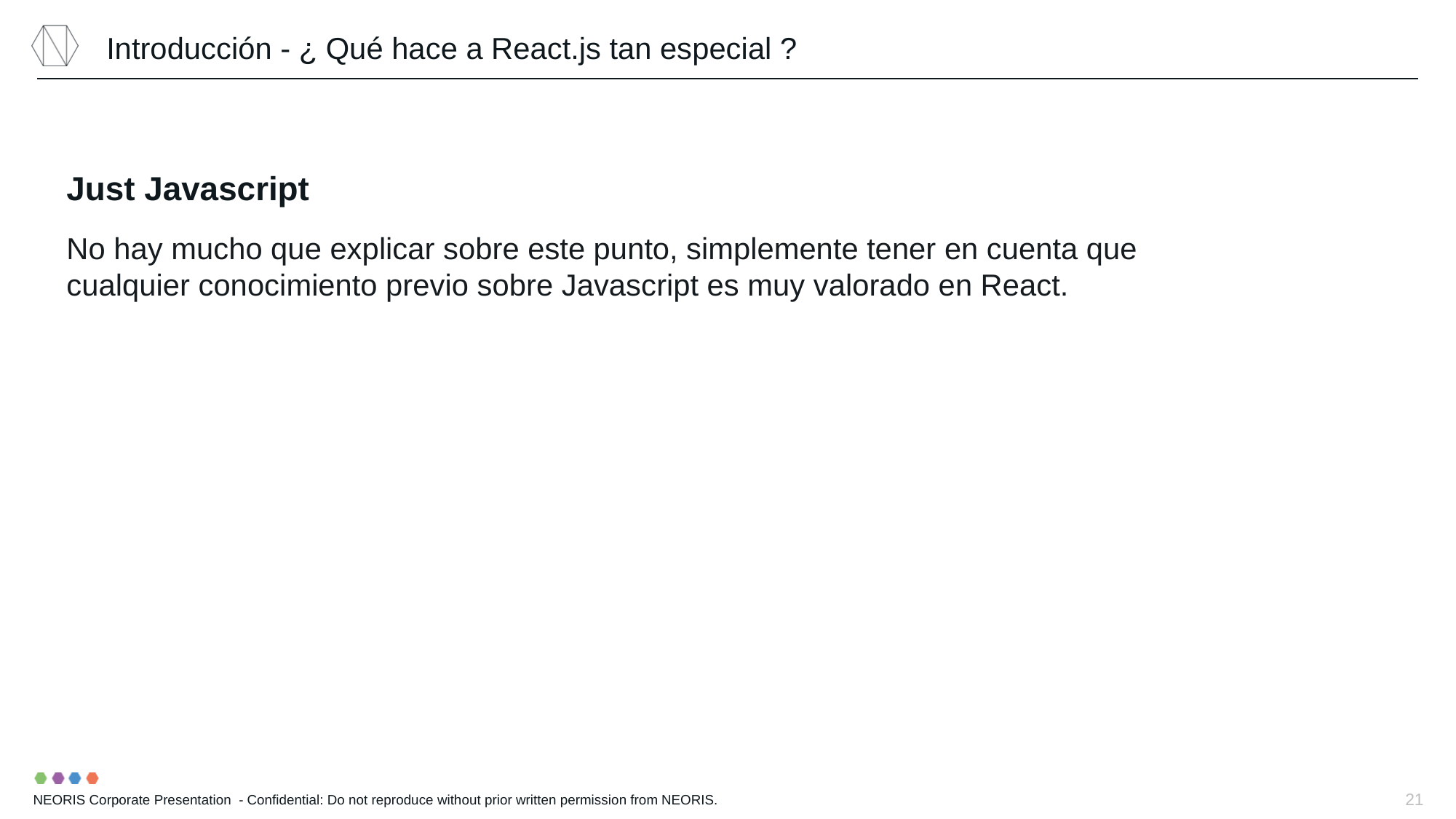

Introducción - ¿ Qué hace a React.js tan especial ?
Just Javascript
No hay mucho que explicar sobre este punto, simplemente tener en cuenta que cualquier conocimiento previo sobre Javascript es muy valorado en React.